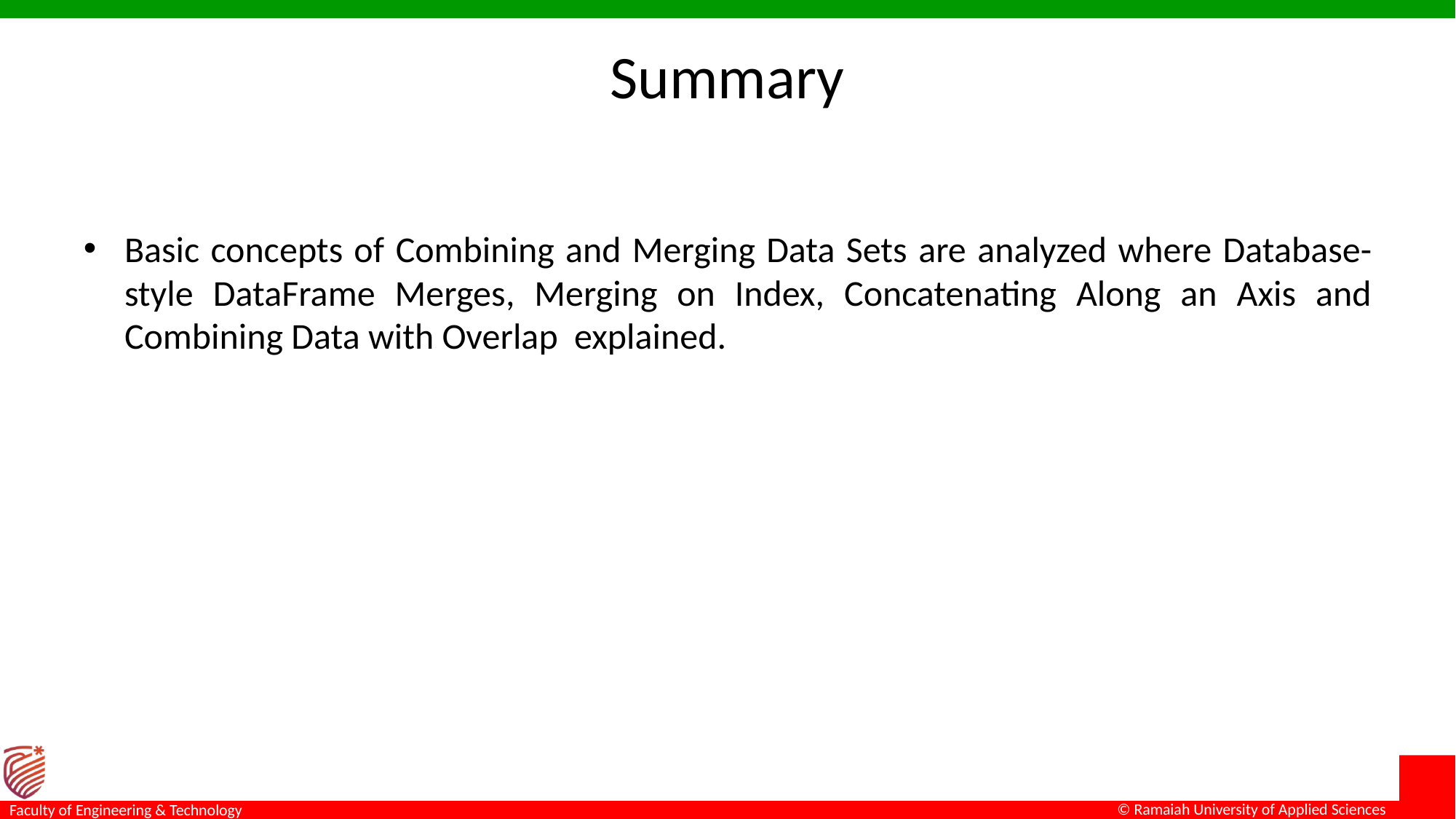

# Summary

Basic concepts of Combining and Merging Data Sets are analyzed where Database-style DataFrame Merges, Merging on Index, Concatenating Along an Axis and Combining Data with Overlap  explained.